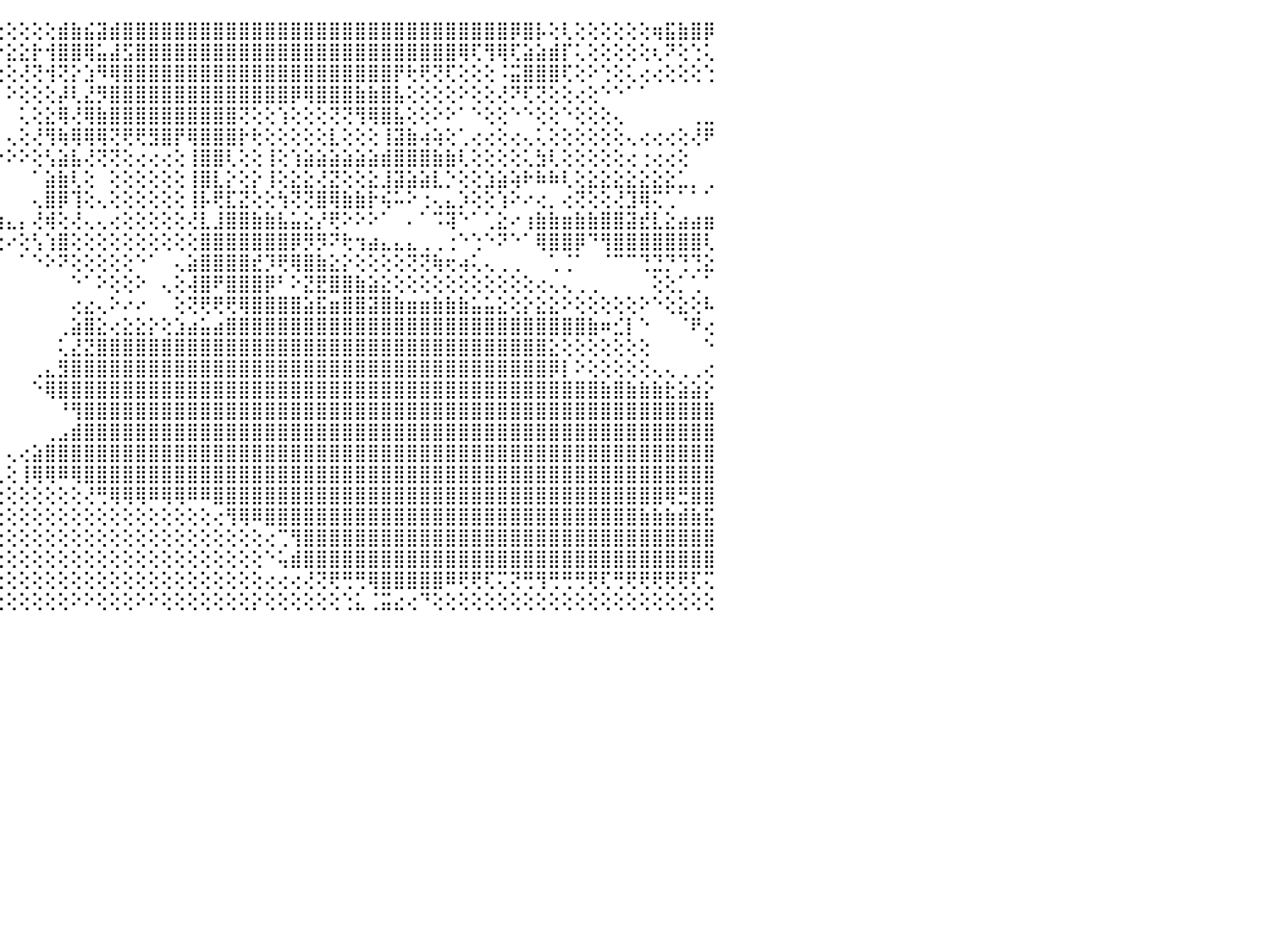

⣿⣿⣿⣿⣿⣿⣿⣿⣿⣿⣿⢾⣿⣿⣿⣿⣿⣿⣿⣿⣿⣿⣿⣿⣿⣧⡼⢝⢝⢟⢗⢇⢅⢸⣿⡷⢇⢸⢿⣿⣿⣿⣿⡇⢕⢕⢕⢕⢕⣾⣷⣮⣽⣾⣿⣿⣿⣿⣿⣿⣿⣿⣿⣿⣿⣿⣿⣿⣿⣿⣿⣿⣿⣿⣿⣿⣿⣿⣿⣿⣿⣿⣿⣿⡿⣿⡧⢕⢇⢕⢕⢕⢕⢕⢕⢶⣯⣷⣿⡿⠀
⣿⣿⣿⣿⣿⣿⣿⣿⣿⣿⣿⣻⣿⣿⣿⣿⣿⢝⢝⢝⢝⢝⢝⢝⢿⢧⢕⢕⢕⢕⢕⢕⢕⢕⢝⢗⠑⠕⠇⢕⢜⢝⢟⢧⡕⣕⣕⡗⢺⣿⣿⢿⣥⣼⣫⣿⣿⣿⣿⣿⣿⣿⣿⣿⣿⣿⣿⣿⣿⣿⣿⣿⣿⣿⣿⣿⣿⣿⣿⣿⢿⢏⢻⢿⢏⣵⣵⣾⡏⢅⢕⢕⢕⢕⢕⢆⠝⢕⢑⢅⠀
⣿⣿⣿⣿⣿⣿⣿⣿⣿⣿⣿⣯⣿⣿⣿⣿⣿⢅⠀⠀⠀⠀⠀⠀⠀⠁⠁⠀⠀⠀⢀⢀⢀⠀⠀⢄⢄⢀⠀⠁⢀⠑⠑⢕⢕⢕⢜⢝⢺⢝⡕⣱⠻⢿⣿⣿⣿⣿⣿⣿⣿⣿⣿⣿⣿⣿⣿⣿⣿⣿⣿⣿⣿⣿⣿⡟⢗⢟⢝⢏⢕⢕⢕⠨⣭⣿⣿⣿⢏⢕⠕⢑⢕⢅⢔⢔⢕⢕⢕⢑⠀
⣿⣿⣿⣿⣿⣿⣿⣿⣿⣿⣿⣯⣿⣿⣿⣿⣿⢕⠀⠀⠀⠀⠀⠀⠀⠀⠀⠀⠀⠀⠀⠀⠀⠀⠀⢑⢕⢕⢕⢕⢕⢔⠀⠀⠁⠕⢕⢕⢕⡼⢇⣜⡻⣿⣿⣿⣿⣿⣿⣿⣿⣿⣿⣿⣿⣿⣿⡿⢿⣿⣿⣿⣷⣷⣿⣧⢕⢕⢕⢕⠕⢕⢕⢜⠝⢏⢝⢕⢕⢔⢕⠑⠑⠁⠁⠀⠀⠀⠀⠀⠀
⣿⣿⣿⣿⣿⣿⣿⣿⣿⣿⣿⡿⣿⣿⣿⣿⣿⡕⠀⠀⠀⠀⠀⠀⢀⢀⢄⢀⢀⠀⠀⠀⠀⠀⠀⢕⢕⢕⢕⢕⢕⢕⢀⠀⠀⠀⢅⢕⣕⢿⢜⢿⣷⣿⣿⣿⣿⣿⣿⣿⣿⣿⣿⢝⢕⢕⢱⢕⢕⢕⢝⢝⢻⢿⣿⣧⢕⢕⠕⠕⠁⠑⢕⢕⠑⠑⢕⢕⠑⢕⢕⢕⢄⠀⠀⠀⠀⠀⢀⣀⠀
⣿⣿⣿⣿⣿⣿⣿⣿⣿⣿⣿⣿⣿⣿⣿⣿⣿⡇⠀⠀⠀⠀⠀⠀⠕⢕⢜⠝⠕⠑⠀⢀⣀⡑⣕⣕⡕⢕⢕⢕⢕⢝⢕⣤⡄⢄⢕⢜⢻⢷⢿⢿⢿⢝⢟⢟⣻⣿⡟⢿⣿⣿⣿⡗⢗⢕⢕⢕⢕⢕⣇⢕⢕⢕⢸⣽⣷⢴⢵⢕⢁⢔⢔⢕⢔⢄⢅⢕⢕⢕⢕⢕⢕⢄⢔⢔⢔⢕⢜⠟⠀
⣿⣿⣿⣿⣿⣿⣿⣿⣿⣿⣿⣯⣿⣿⣿⣿⣿⡇⠀⠀⠀⠀⠀⠀⠀⢄⢄⢀⢀⢀⢄⢌⢝⠑⠝⢝⢿⣷⣵⢕⢔⡕⢷⢗⠕⠕⠕⢕⢣⣵⣧⢜⢝⢝⢕⢔⢔⢔⢕⢸⣿⣿⢇⢕⢕⢸⢕⢱⣵⣵⣵⣵⣵⣵⣾⣿⣿⣿⣷⣷⢇⢕⢕⢕⢕⢅⣳⢇⢕⢕⢕⢕⢕⢔⢐⢔⢔⢕⠀⠀⠀
⣿⣿⣿⣿⣿⣿⣿⣿⣿⣿⣿⣾⢿⣿⣿⣿⣿⡇⠀⠀⢰⡀⠀⠀⠐⢅⢅⣅⡅⢅⣅⣁⣁⡁⣁⣕⡕⢜⢿⢇⠑⠑⠁⠀⠀⠀⠀⠁⣵⣷⢇⢕⠀⢕⢕⢕⢕⢕⢕⢸⣿⣇⡕⢕⡕⢸⢕⣕⣕⢜⣝⢕⢕⣕⣸⣽⣵⣵⣇⡑⢕⢕⣱⣵⢵⠗⠷⠷⢇⢕⣕⣕⣕⣕⣕⣕⣕⣁⡀⢀⠀
⣿⣿⣿⣿⣿⣿⣿⣿⣿⣿⣿⣿⣯⣿⣿⣿⣿⡇⠀⠀⠑⠑⠑⠄⢱⢕⡕⢕⠕⠙⢙⠁⢕⣅⢍⢅⢱⡧⠔⠁⠁⠀⢔⢀⠀⠀⠀⢄⣿⡿⢹⢕⢄⢕⢕⢕⢕⢕⢕⢸⡧⢟⣏⣝⢕⢕⢳⢝⢝⣿⢿⣷⣷⡗⢮⠥⠕⢐⢄⣄⡱⢕⢕⢱⠕⠔⢔⡀⢔⢝⢕⢕⢜⣹⢿⢍⢁⠁⠁⠁⠀
⣿⣿⣿⣿⣿⣿⣿⣿⣿⣿⣿⣿⣿⣿⣿⣿⣿⣷⣄⢠⢀⠀⠀⠀⠔⠔⢇⢅⢁⠑⠑⢑⢚⢏⢟⢕⢱⡅⠀⠀⠀⠀⢀⢱⣴⣄⡄⢜⢾⢕⢜⢄⢄⢔⢕⢕⢕⢕⢕⢜⣇⣸⣿⣿⣷⣷⣧⣥⣕⡜⢟⠕⠕⠕⠁⠀⠄⠁⠩⢽⠑⠁⢁⣕⠔⢰⣷⣷⣶⣷⣷⣿⣿⣽⣞⣇⣕⣴⣴⣶⠀
⣿⣿⣿⣿⣿⣿⣿⣿⣿⣿⣿⣿⣿⣿⣿⣿⣿⣿⢏⠹⠕⢀⠀⢅⢕⢕⢼⢕⢕⢕⢕⢕⠑⠐⠑⠕⣅⣵⢕⢔⢔⢕⢕⢕⢕⠔⢕⢣⢱⣿⢕⢕⢕⢕⢕⢕⢕⢕⢕⢕⣿⣿⣿⣿⣿⣿⣿⡿⡻⡻⠝⢗⢲⣴⣄⣄⣄⢀⢀⢐⠑⢑⠑⠝⠑⠁⢿⣿⣿⡿⠙⢻⣿⣿⣿⣿⣿⣿⣿⢇⠀
⣿⣿⣿⣿⣿⣿⣿⣿⣿⣿⣿⣿⣿⣿⣿⣿⣿⣿⠀⢠⢕⢕⠕⢕⢔⠔⢅⠀⠀⠀⠀⠀⠀⠀⠀⠔⢟⢝⢕⠑⠀⠀⠀⠀⠀⠀⠁⠑⠕⠝⢕⢕⢕⢕⢕⠑⠁⠀⢄⣵⣿⣿⣿⣿⣞⡹⢟⢿⣿⣷⣕⡕⢕⢕⢕⢕⢝⢝⢷⢖⢴⢅⢄⢀⢀⠀⠀⢁⢈⠁⠀⠈⠉⠉⢙⣙⡙⢙⢙⣕⠀
⣿⣿⣿⣿⣿⣿⣿⣿⣿⣿⣿⣿⣿⣿⣿⣿⣿⣿⡔⢕⢕⢕⠀⢕⢕⢕⢕⢀⢀⢀⣀⢀⢄⠄⠀⠀⢄⣇⢔⡄⠀⠀⠀⠀⠀⠀⠀⠀⠀⠀⠑⠁⠕⢕⢕⠕⠀⢄⢕⢼⣿⠟⣿⣿⣿⡿⠃⠕⣝⣟⣿⣿⣷⣵⣕⢕⢕⢕⢕⢕⢕⢕⢕⢕⢕⢕⢔⢄⢄⢀⢀⠀⠀⠀⠀⢕⢕⡁⢁⠁⠀
⣿⣿⣿⣿⣿⡿⢿⢿⢿⠿⢿⢿⢿⢿⢟⢟⢛⢛⢗⢔⢔⢔⢔⢕⠕⢕⢕⢕⠁⠀⠀⠀⠀⠀⠀⠀⠀⢁⣅⡁⠀⠀⠀⠀⠀⠀⠀⠀⠀⠀⢔⣔⢄⠕⠔⠔⠀⠀⢕⢝⢟⢟⢟⢿⣿⣿⣿⣿⣵⣯⣶⣿⣿⣽⣿⣷⣶⣶⣷⣷⣷⣥⣥⣕⢕⡕⣕⣕⠕⢕⢕⢕⢕⢕⠕⠑⢕⣕⢕⠧⠀
⠅⠔⠁⠕⢁⢑⢀⠀⠀⠀⠄⢕⢱⢕⢕⢕⢕⢕⢕⢕⢕⢕⣕⢕⢕⢕⢄⢄⢄⢄⣔⣔⣔⣤⣄⠀⠀⣸⣿⡏⠀⠀⠀⠀⠀⠀⠀⠀⠀⢀⣵⣿⣕⢔⣕⣕⡕⢕⣱⣴⣥⣴⣿⣿⣿⣿⣿⣿⣿⣿⣿⣿⣿⣿⣿⣿⣿⣿⣿⣿⣿⣿⣿⣿⣿⣿⣿⣿⣿⣿⣷⠶⣊⡇⠑⠀⠀⠈⠟⢔⠀
⢔⢄⢄⢕⣕⣕⣕⣕⣔⣵⣵⣵⣼⡧⢵⢷⢱⣗⣗⣎⣕⣵⣵⣵⣷⣷⢷⢷⢾⢿⣿⣿⣿⣿⢇⢔⢄⣿⡿⠁⠀⠀⠀⠀⠀⠀⠀⠀⠀⢅⣜⣝⣿⣿⣿⣿⣿⣿⣿⣿⣿⣿⣿⣿⣿⣿⣿⣿⣿⣿⣿⣿⣿⣿⣿⣿⣿⣿⣿⣿⣿⣿⣿⣿⣿⣿⣿⣕⢕⢕⢕⢕⢕⢕⢕⠀⠀⠀⠀⠑⠀
⢏⣝⣝⣝⣹⣝⣱⣵⣵⣵⣷⣷⣷⣷⣿⣿⣿⣿⣿⣿⣿⣿⣿⣷⣷⣿⣾⣿⣿⣿⣿⣿⣿⡇⠀⠁⢕⣿⠃⠀⠀⠀⠀⠀⠀⠀⠀⢀⣄⣻⣿⣿⣿⣿⣿⣿⣿⣿⣿⣿⣿⣿⣿⣿⣿⣿⣿⣿⣿⣿⣿⣿⣿⣿⣿⣿⣿⣿⣿⣿⣿⣿⣿⣿⣿⣿⣿⡿⡇⠕⢕⢕⢕⢕⢕⢄⢄⢀⢀⢔⠀
⣿⣿⣿⣿⣿⣿⣿⣿⣿⣿⣿⣿⣿⣿⣿⣿⣿⣿⣿⣿⣿⣿⣿⣿⣿⣿⣿⣿⣿⣿⣿⣿⡿⢕⠀⢠⣼⡇⠀⠀⠀⠀⠀⠀⠀⠀⠀⠑⢿⣿⣿⣿⣿⣿⣿⣿⣿⣿⣿⣿⣿⣿⣿⣿⣿⣿⣿⣿⣿⣿⣿⣿⣿⣿⣿⣿⣿⣿⣿⣿⣿⣿⣿⣿⣿⣿⣿⣿⣿⣿⣿⣷⣿⣷⣷⣷⣗⣵⣵⡕⠀
⣿⣿⣿⣿⣿⣿⣿⣿⣿⣿⣿⣿⣿⣿⣿⣿⣿⣿⣿⣿⣿⣿⣿⣿⣿⣿⣿⣿⣿⣿⣿⣿⢕⢑⢄⢝⢕⠀⠐⠄⠀⠀⠀⠀⠀⠀⠀⠀⠀⠘⢻⣿⣿⣿⣿⣿⣿⣿⣿⣿⣿⣿⣿⣿⣿⣿⣿⣿⣿⣿⣿⣿⣿⣿⣿⣿⣿⣿⣿⣿⣿⣿⣿⣿⣿⣿⣿⣿⣿⣿⣿⣿⣿⣿⣿⣿⣿⣿⣿⣿⠀
⣿⣿⣿⣿⣿⣿⣿⣿⣿⣿⣿⣿⣿⣿⣿⣿⣿⣿⣿⣿⣿⣿⣿⣿⣿⣿⣿⣿⣿⣿⣿⢇⡕⢕⢕⣏⡟⢇⣔⣴⡄⢀⠀⠀⠀⠀⠀⠀⢀⣠⣾⣿⣿⣿⣿⣿⣿⣿⣿⣿⣿⣿⣿⣿⣿⣿⣿⣿⣿⣿⣿⣿⣿⣿⣿⣿⣿⣿⣿⣿⣿⣿⣿⣿⣿⣿⣿⣿⣿⣿⣿⣿⣿⣿⣿⣿⣿⣿⣿⣿⠀
⣿⣿⣿⣿⣿⣿⣿⣿⣿⣿⣿⣿⣿⣿⣿⣿⣿⣿⣿⣿⣿⣿⣿⣿⣿⣿⣿⣧⢸⣾⡿⠁⠑⠑⠑⠁⠑⢕⢿⣿⡿⢕⢔⢀⠀⢄⢔⣵⣿⣿⣿⣿⣿⣿⣿⣿⣿⣿⣿⣿⣿⣿⣿⣿⣿⣿⣿⣿⣿⣿⣿⣿⣿⣿⣿⣿⣿⣿⣿⣿⣿⣿⣿⣿⣿⣿⣿⣿⣿⣿⣿⣿⣿⣿⣿⣿⣿⣿⣿⣿⠀
⣿⣿⣿⣿⣿⣿⣿⣿⣿⣿⣿⣿⣿⣿⣿⣿⣿⣿⣿⣿⣿⣿⣿⣿⣿⣿⣿⣿⣷⢜⢅⢄⠀⢀⢔⢔⠀⠔⢕⠑⠁⠑⠕⠑⢀⢕⢸⢿⢿⠿⢿⣿⣿⣿⣿⣿⣿⣿⣿⣿⣿⣿⣿⣿⣿⣿⣿⣿⣿⣿⣿⣿⣿⣿⣿⣿⣿⣿⣿⣿⣿⣿⣿⣿⣿⣿⣿⣿⣿⣿⣿⣿⣿⣿⣿⣿⣿⣿⣿⣿⠀
⣿⣿⣿⣿⣿⣿⣿⣿⣿⣿⣿⣕⣿⣿⣿⣿⣿⣿⣿⣿⣿⣿⣿⣿⣿⣿⣿⣿⢏⢕⠑⠑⢀⢺⣿⣷⣴⣄⡀⠀⠀⠀⠀⢔⢕⢕⢕⢕⢕⢕⢕⢜⢛⢿⢿⢿⠿⢿⢿⠿⠿⣿⣿⣿⣿⣿⣿⣿⣿⣿⣿⣿⣿⣿⣿⣿⣿⣿⣿⣿⣿⣿⣿⣿⣿⣿⣿⣿⣿⣿⣿⣿⣿⣿⣿⣿⢿⣛⣿⣿⠀
⣿⣿⣿⣿⣿⣿⣿⣿⣿⣿⣿⣿⣿⣿⣿⣿⣿⣿⣿⣿⣿⣿⣿⣿⣿⡿⢟⢕⢕⢕⠀⢀⣾⣾⣾⣾⡿⣿⣻⣷⢄⠀⠕⢕⢕⢕⢕⢕⢕⢕⢕⢕⢕⢕⢕⢕⢕⢕⢕⢕⢕⢔⢻⢿⠿⣿⣿⣿⣿⣿⣿⣿⣿⣿⣿⣿⣿⣿⣿⣿⣿⣿⣿⣿⣿⣿⣿⣿⣿⣿⣿⣿⣿⣿⣷⣷⣷⣾⣷⣯⠀
⣿⣿⣿⣿⣿⣿⣿⣿⣿⣿⣿⣿⣿⣿⣿⣿⣿⣿⣿⣿⣿⣿⢟⢛⢕⢕⢕⢕⢕⢕⢀⠁⠁⢝⢝⢻⢿⣿⣽⠑⠑⠑⢕⢕⢕⢕⢕⢕⢕⢕⢕⢕⢕⢕⢕⢕⢕⢕⢕⢕⢕⢕⢕⢕⢕⢔⢉⢻⣿⣿⣿⣿⣿⣿⣿⣿⣿⣿⣿⣿⣿⣿⣿⣿⣿⣿⣿⣿⣿⣿⣿⣿⣿⣿⣿⣿⣿⣿⣿⣿⠀
⣿⣿⣿⣿⣿⣿⣿⣿⣿⣿⣿⣿⣿⣿⣿⣧⣹⣿⣿⣿⣿⣿⢕⢕⢕⢕⢕⢕⢕⢕⢕⢄⢕⢕⢁⠀⠀⠁⠁⠀⠀⠀⢕⢕⢕⢕⢕⢕⢕⢕⢕⢕⢕⢕⢕⢕⢕⢕⢕⢕⢕⢕⢕⢕⢕⠑⢥⣾⣿⣿⣿⣿⣿⣿⣿⣿⣿⣿⣿⣿⣿⣿⣿⣿⣿⣿⣿⣿⣿⣿⣿⣿⣿⣿⣿⣿⣿⣿⣿⣿⠀
⣿⣿⣿⣿⣿⣿⣿⣿⣿⣿⣿⣿⣿⣿⣿⣿⣿⣿⣿⣿⢇⢕⢕⢕⢕⢕⢕⢕⢕⢕⢕⠑⠑⠕⠕⠀⠀⠀⠀⢄⢔⢔⢕⢕⢕⢕⢕⢕⢕⢕⢕⢕⢕⢕⢕⢕⢕⢕⢕⢕⢕⢕⢕⢕⢕⢔⢔⢔⢜⢝⢟⢛⢛⢿⣿⣿⣿⣿⣿⠿⢟⢟⢏⢍⢝⢛⢻⢛⢛⢛⢟⢏⢛⢟⢟⢟⢟⢟⢏⢍⠀
⢟⢻⢿⣿⣿⢟⢟⢝⢔⢔⠻⢟⢟⢇⢕⢜⢟⢽⡿⢟⢇⣰⣵⣵⣑⡕⢕⢕⢕⢕⢕⢄⢀⠀⠀⢀⢀⢄⢕⢕⢕⢕⢕⢕⢕⢕⢕⢕⢕⢕⠕⠕⢕⢕⢕⠕⠕⢕⢕⢕⢕⢕⢕⢕⡕⢕⢕⢕⢕⢕⢕⢑⣅⢈⣭⣔⢔⠙⢕⢕⢕⢕⢕⢕⢕⢕⢕⢕⢕⢕⢕⢕⢕⢕⢕⢕⢕⢕⢕⢕⠀
⠀⠀⠀⠀⠀⠀⠀⠀⠀⠀⠀⠀⠀⠀⠀⠀⠀⠀⠀⠀⠀⠀⠀⠀⠀⠀⠀⠀⠀⠀⠀⠀⠀⠀⠀⠀⠀⠀⠀⠀⠀⠀⠀⠀⠀⠀⠀⠀⠀⠀⠀⠀⠀⠀⠀⠀⠀⠀⠀⠀⠀⠀⠀⠀⠀⠀⠀⠀⠀⠀⠀⠀⠀⠀⠀⠀⠀⠀⠀⠀⠀⠀⠀⠀⠀⠀⠀⠀⠀⠀⠀⠀⠀⠀⠀⠀⠀⠀⠀⠀⠀